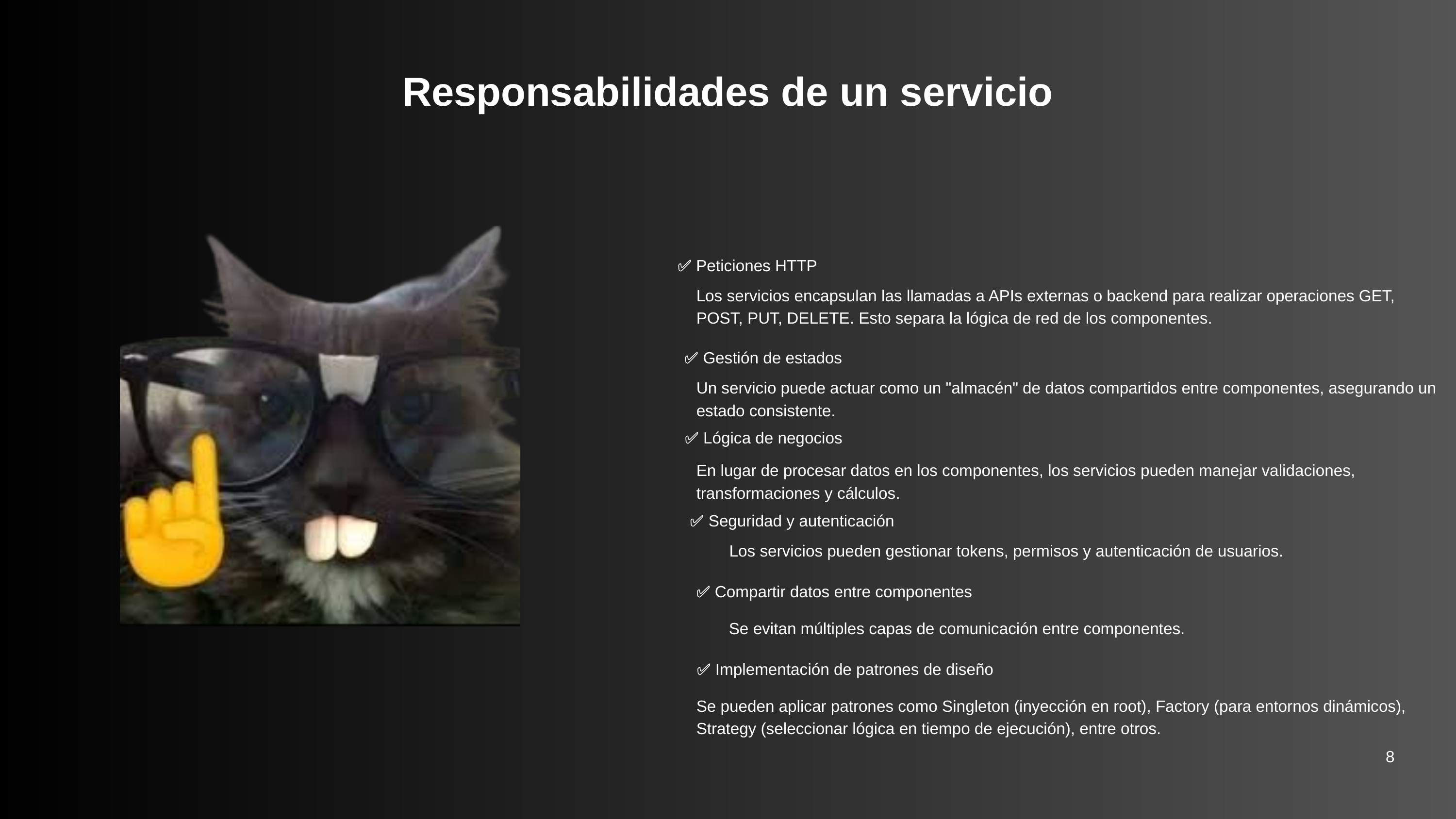

Responsabilidades de un servicio

✅ Peticiones HTTP
Los servicios encapsulan las llamadas a APIs externas o backend para realizar operaciones GET, POST, PUT, DELETE. Esto separa la lógica de red de los componentes.
✅ Gestión de estados
Un servicio puede actuar como un "almacén" de datos compartidos entre componentes, asegurando un estado consistente.
✅ Lógica de negocios
En lugar de procesar datos en los componentes, los servicios pueden manejar validaciones, transformaciones y cálculos.
✅ Seguridad y autenticación
Los servicios pueden gestionar tokens, permisos y autenticación de usuarios.
✅ Compartir datos entre componentes
Se evitan múltiples capas de comunicación entre componentes.
✅ Implementación de patrones de diseño
Se pueden aplicar patrones como Singleton (inyección en root), Factory (para entornos dinámicos), Strategy (seleccionar lógica en tiempo de ejecución), entre otros.
8